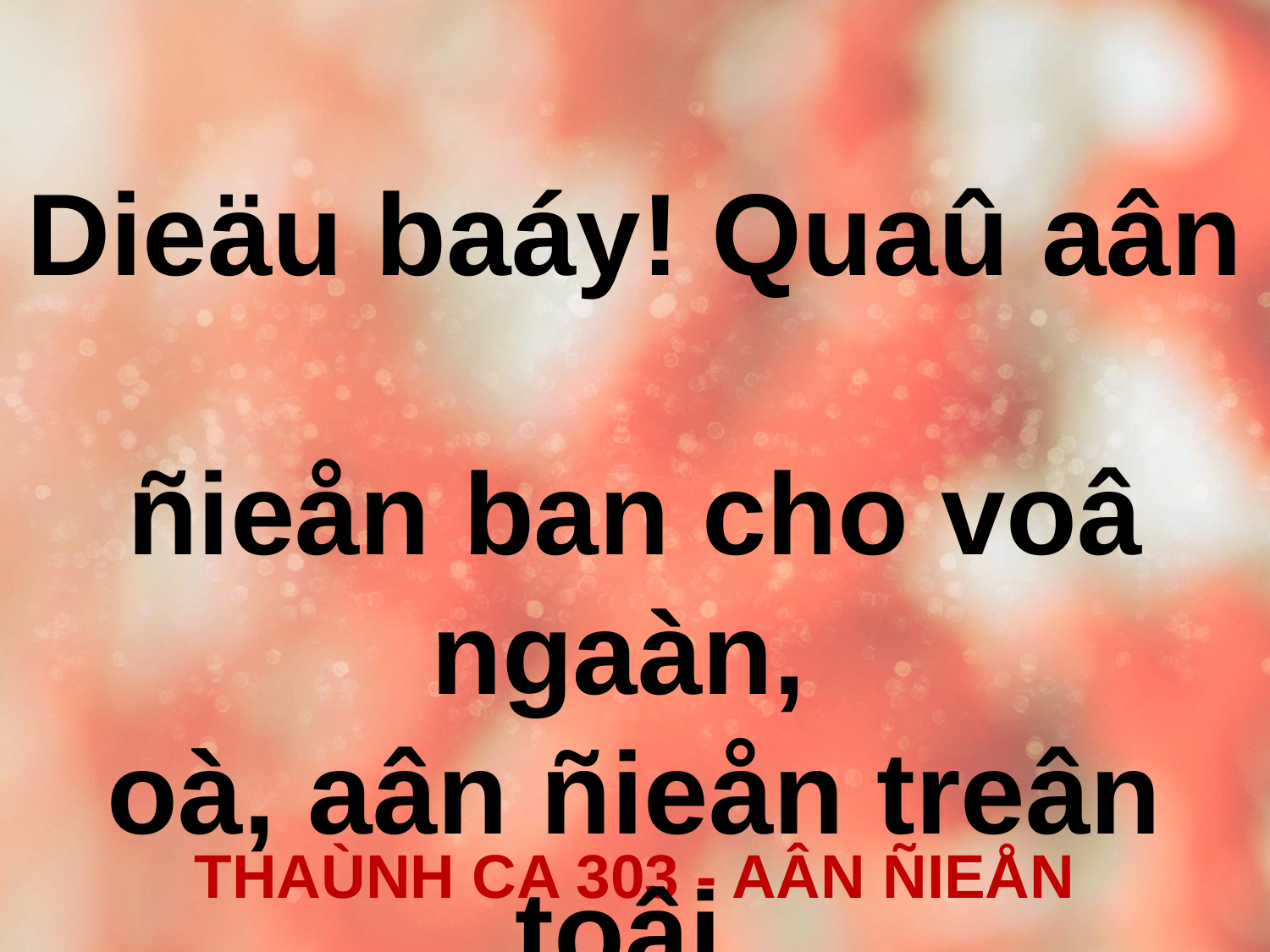

Dieäu baáy! Quaû aân
ñieån ban cho voâ ngaàn,
oà, aân ñieån treân toâi
thaät voâ bieân.
THAÙNH CA 303 - AÂN ÑIEÅN